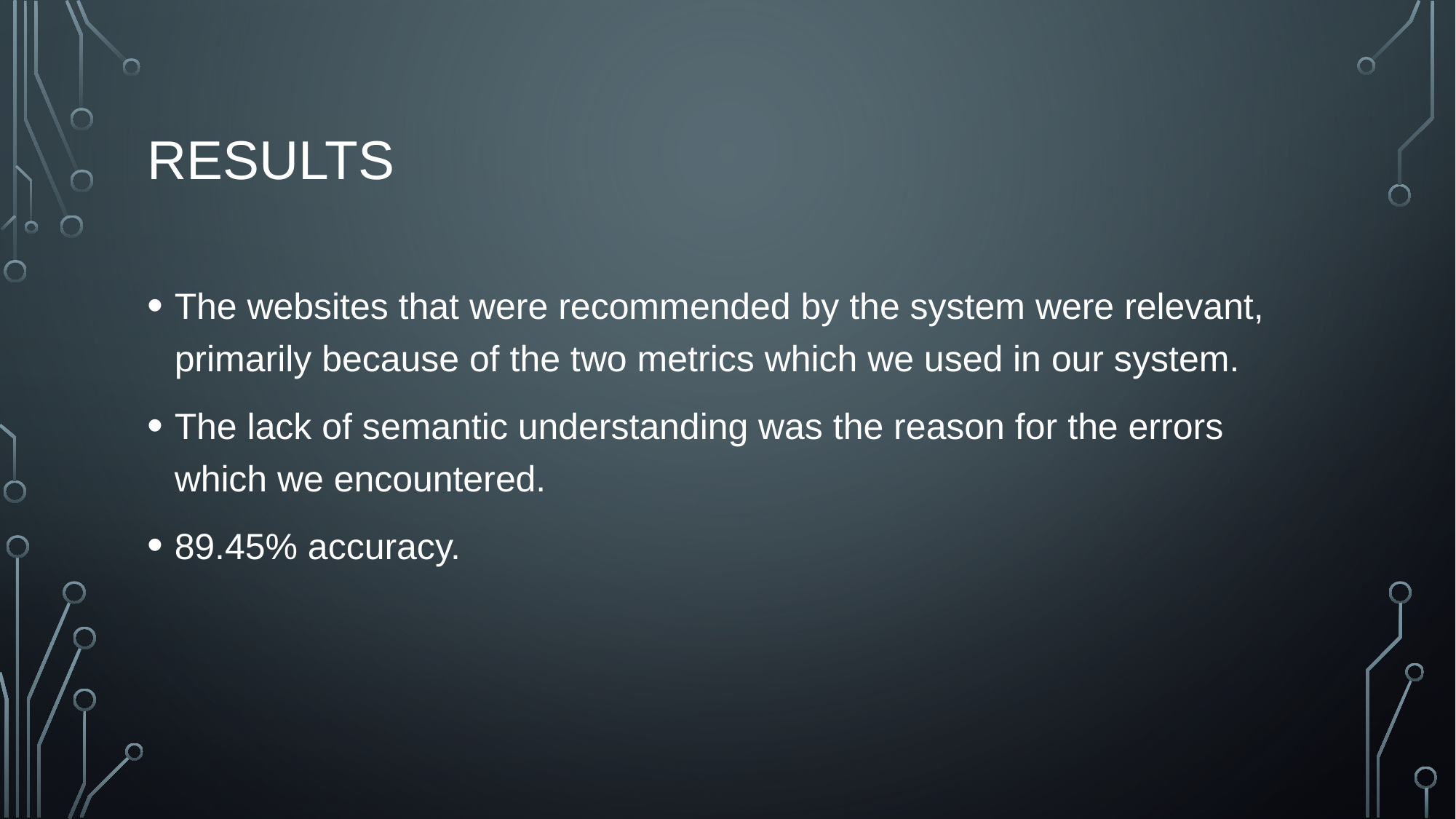

# RESULTS
The websites that were recommended by the system were relevant, primarily because of the two metrics which we used in our system.
The lack of semantic understanding was the reason for the errors which we encountered.
89.45% accuracy.